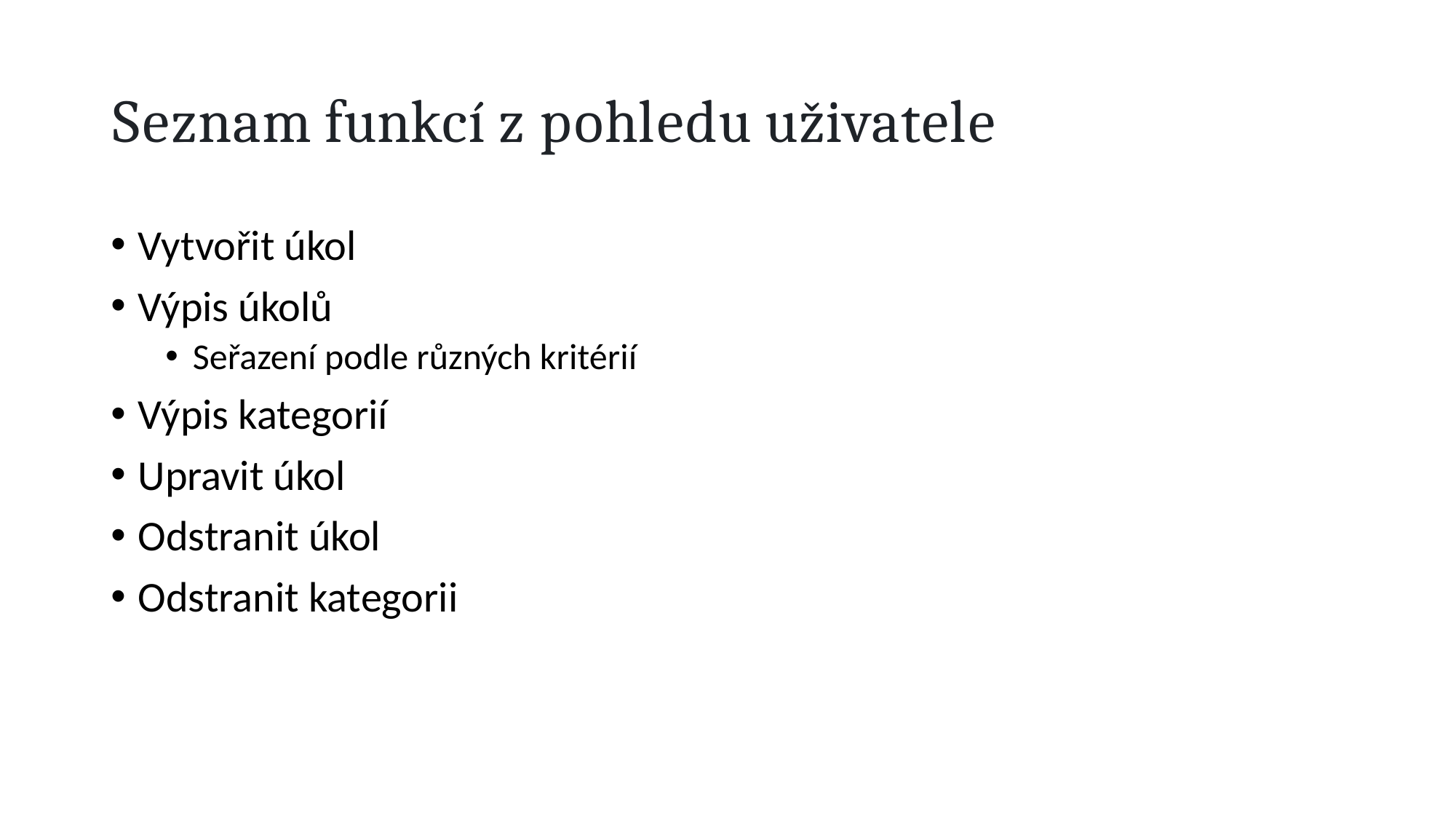

# Seznam funkcí z pohledu uživatele
Vytvořit úkol
Výpis úkolů
Seřazení podle různých kritérií
Výpis kategorií
Upravit úkol
Odstranit úkol
Odstranit kategorii